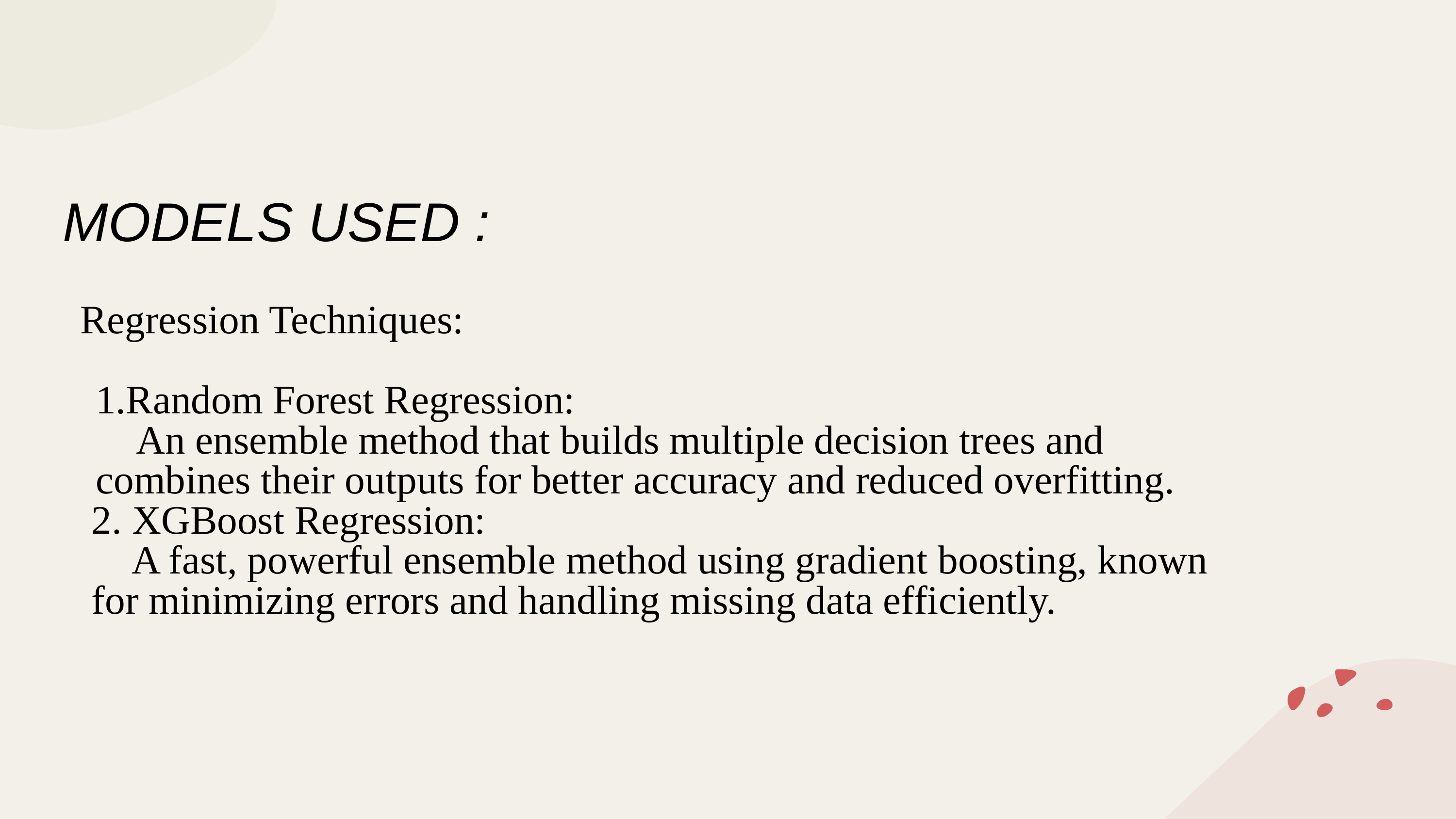

MODELS USED :

 Regression Techniques:

Random Forest Regression:
    An ensemble method that builds multiple decision trees and combines their outputs for better accuracy and reduced overfitting.
2. XGBoost Regression:
    A fast, powerful ensemble method using gradient boosting, known for minimizing errors and handling missing data efficiently.